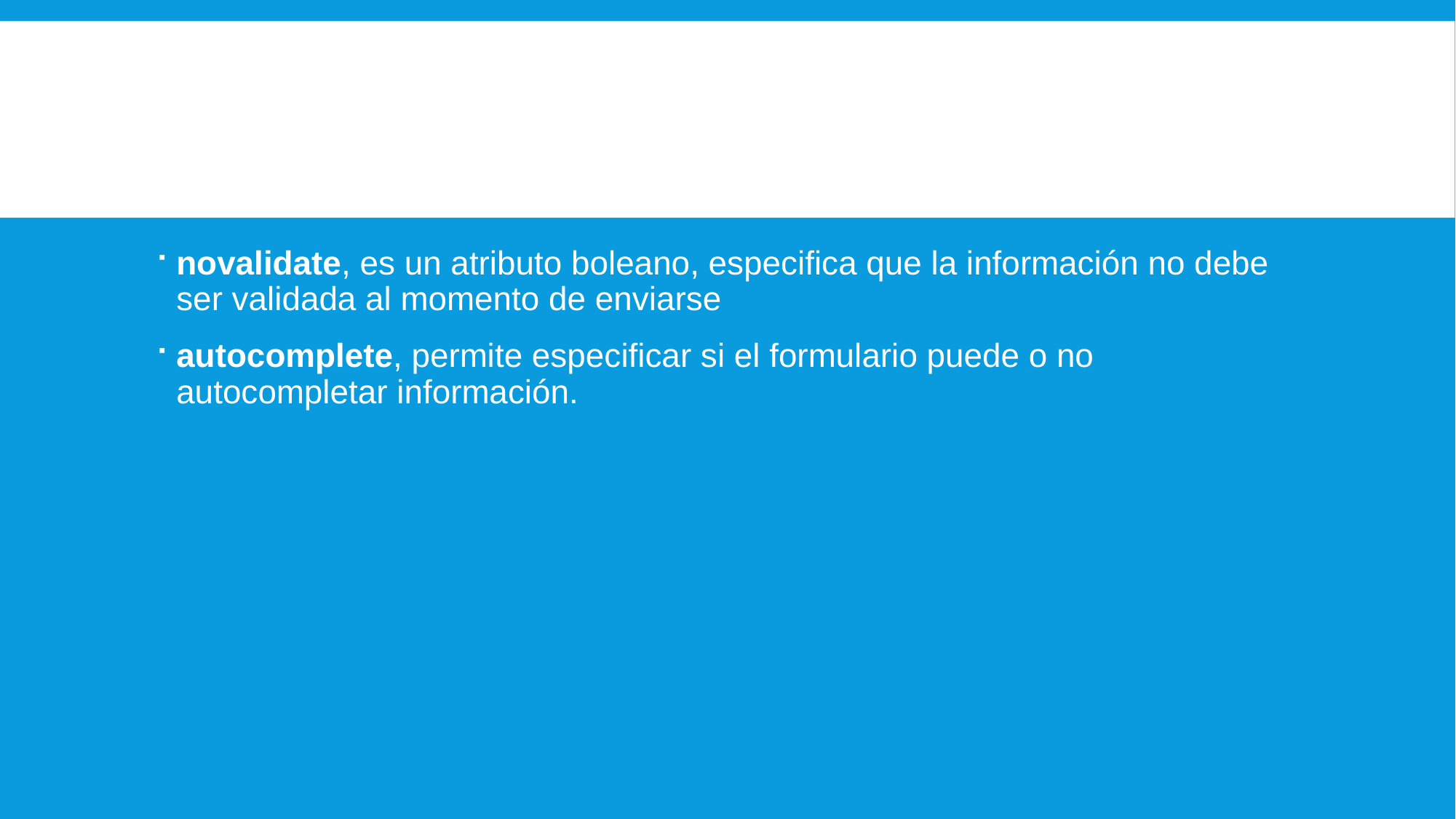

#
novalidate, es un atributo boleano, especifica que la información no debe ser validada al momento de enviarse
autocomplete, permite especificar si el formulario puede o no autocompletar información.